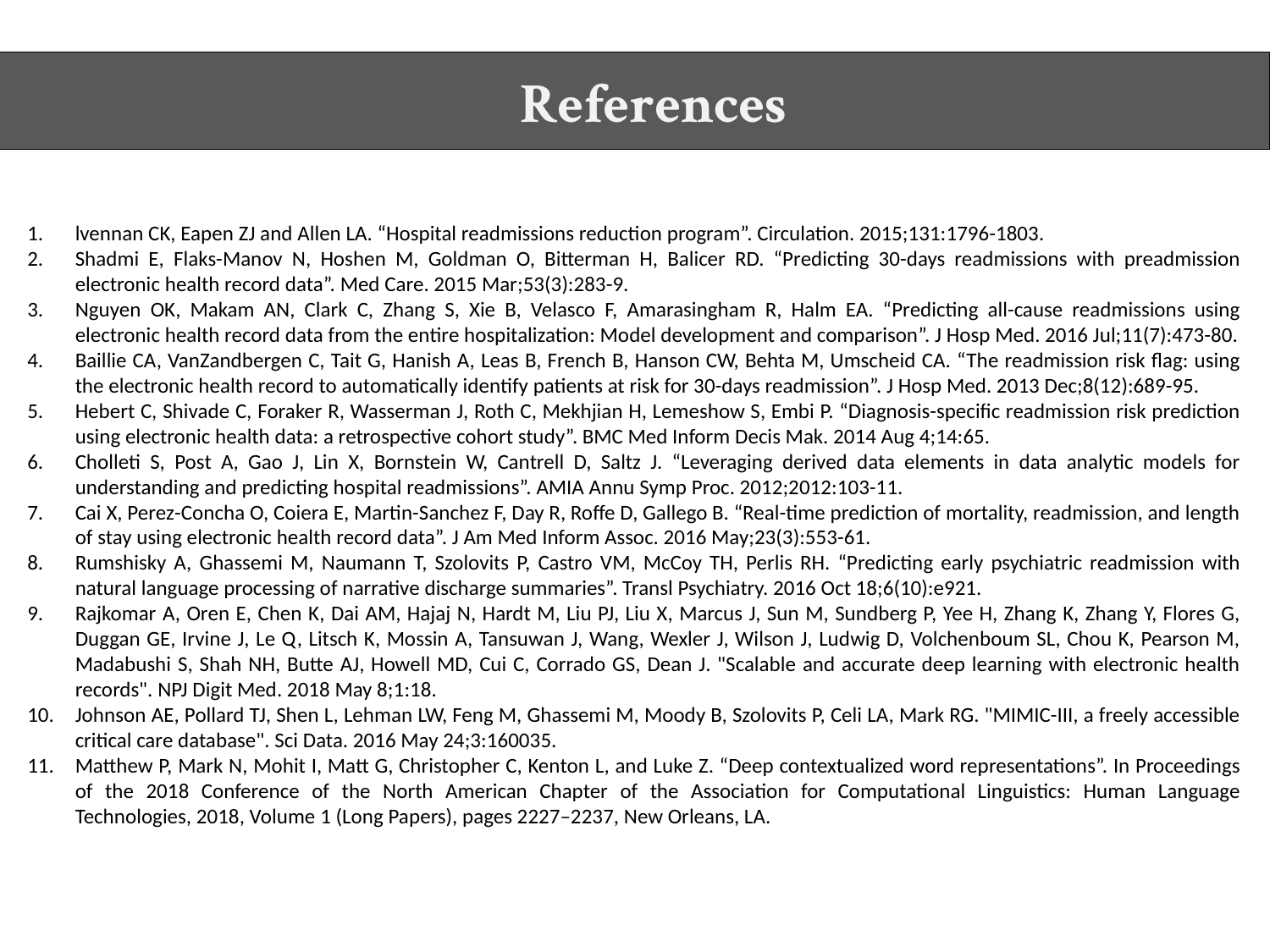

References
lvennan CK, Eapen ZJ and Allen LA. “Hospital readmissions reduction program”. Circulation. 2015;131:1796-1803.
Shadmi E, Flaks-Manov N, Hoshen M, Goldman O, Bitterman H, Balicer RD. “Predicting 30-days readmissions with preadmission electronic health record data”. Med Care. 2015 Mar;53(3):283-9.
Nguyen OK, Makam AN, Clark C, Zhang S, Xie B, Velasco F, Amarasingham R, Halm EA. “Predicting all-cause readmissions using electronic health record data from the entire hospitalization: Model development and comparison”. J Hosp Med. 2016 Jul;11(7):473-80.
Baillie CA, VanZandbergen C, Tait G, Hanish A, Leas B, French B, Hanson CW, Behta M, Umscheid CA. “The readmission risk flag: using the electronic health record to automatically identify patients at risk for 30-days readmission”. J Hosp Med. 2013 Dec;8(12):689-95.
Hebert C, Shivade C, Foraker R, Wasserman J, Roth C, Mekhjian H, Lemeshow S, Embi P. “Diagnosis-specific readmission risk prediction using electronic health data: a retrospective cohort study”. BMC Med Inform Decis Mak. 2014 Aug 4;14:65.
Cholleti S, Post A, Gao J, Lin X, Bornstein W, Cantrell D, Saltz J. “Leveraging derived data elements in data analytic models for understanding and predicting hospital readmissions”. AMIA Annu Symp Proc. 2012;2012:103-11.
Cai X, Perez-Concha O, Coiera E, Martin-Sanchez F, Day R, Roffe D, Gallego B. “Real-time prediction of mortality, readmission, and length of stay using electronic health record data”. J Am Med Inform Assoc. 2016 May;23(3):553-61.
Rumshisky A, Ghassemi M, Naumann T, Szolovits P, Castro VM, McCoy TH, Perlis RH. “Predicting early psychiatric readmission with natural language processing of narrative discharge summaries”. Transl Psychiatry. 2016 Oct 18;6(10):e921.
Rajkomar A, Oren E, Chen K, Dai AM, Hajaj N, Hardt M, Liu PJ, Liu X, Marcus J, Sun M, Sundberg P, Yee H, Zhang K, Zhang Y, Flores G, Duggan GE, Irvine J, Le Q, Litsch K, Mossin A, Tansuwan J, Wang, Wexler J, Wilson J, Ludwig D, Volchenboum SL, Chou K, Pearson M, Madabushi S, Shah NH, Butte AJ, Howell MD, Cui C, Corrado GS, Dean J. "Scalable and accurate deep learning with electronic health records". NPJ Digit Med. 2018 May 8;1:18.
Johnson AE, Pollard TJ, Shen L, Lehman LW, Feng M, Ghassemi M, Moody B, Szolovits P, Celi LA, Mark RG. "MIMIC-III, a freely accessible critical care database". Sci Data. 2016 May 24;3:160035.
Matthew P, Mark N, Mohit I, Matt G, Christopher C, Kenton L, and Luke Z. “Deep contextualized word representations”. In Proceedings of the 2018 Conference of the North American Chapter of the Association for Computational Linguistics: Human Language Technologies, 2018, Volume 1 (Long Papers), pages 2227–2237, New Orleans, LA.